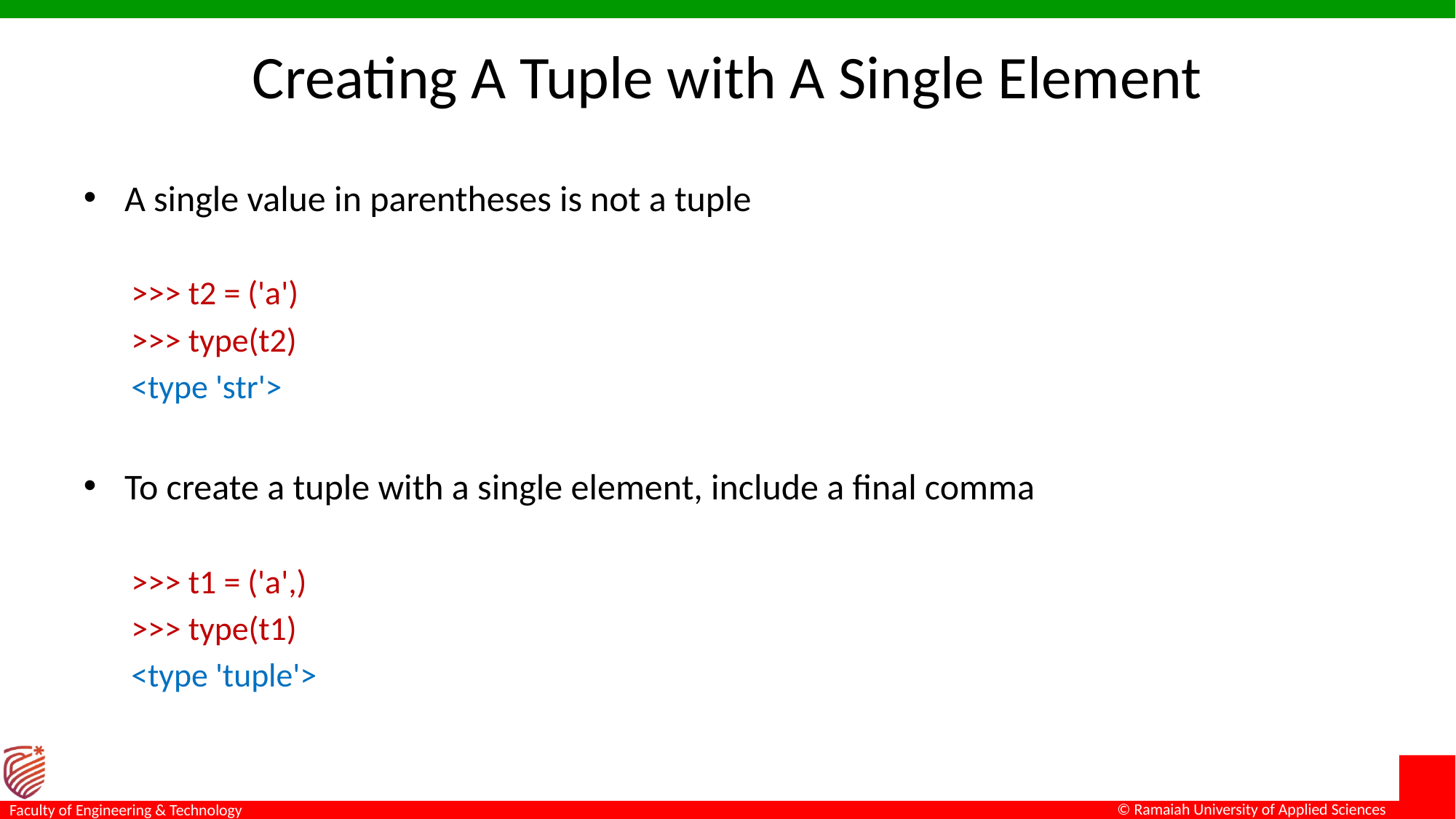

# Creating A Tuple with A Single Element
A single value in parentheses is not a tuple

>>> t2 = ('a')
>>> type(t2)
<type 'str'>

To create a tuple with a single element, include a final comma

>>> t1 = ('a',)
>>> type(t1)
<type 'tuple'>